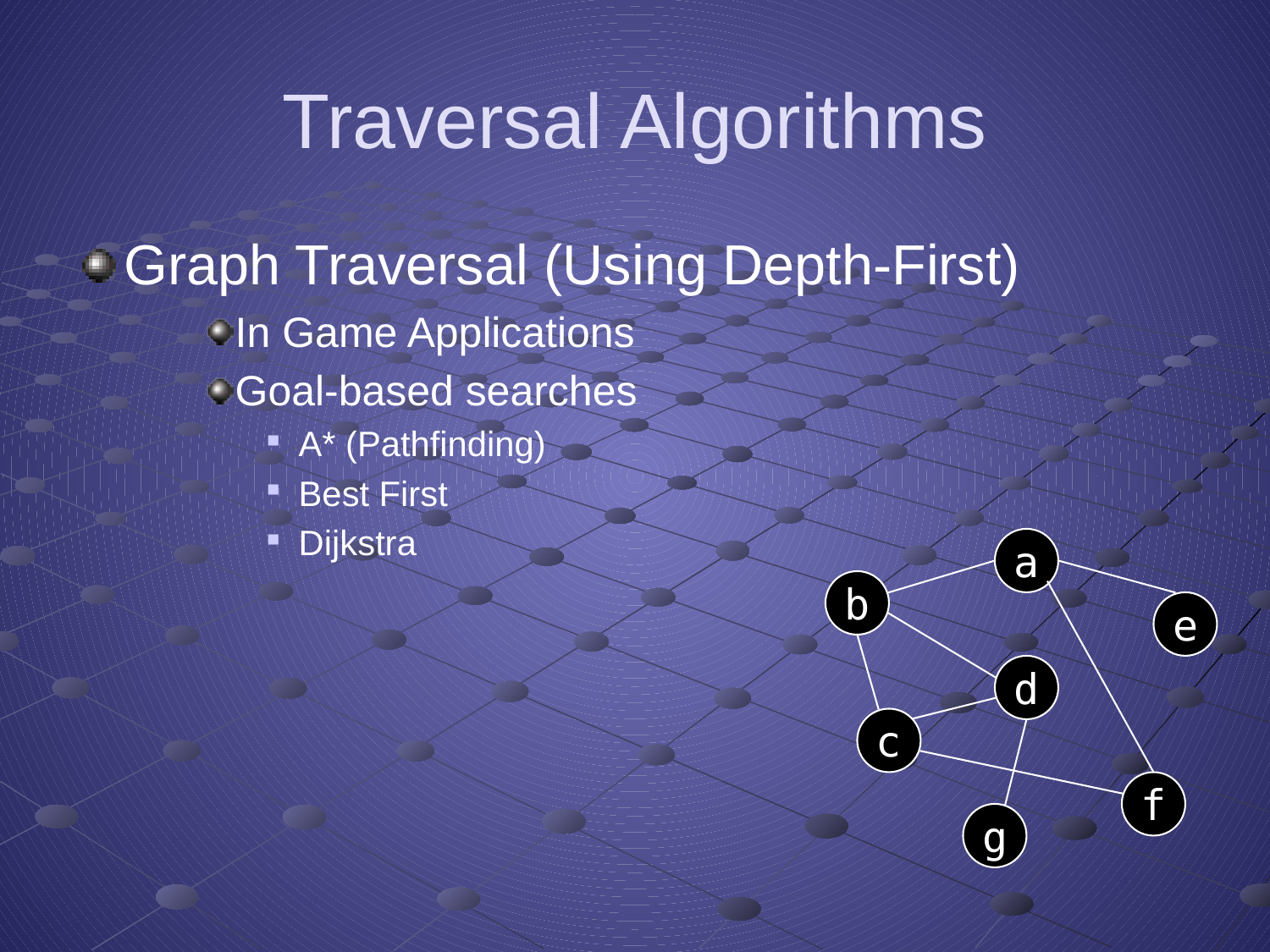

# Traversal Algorithms
Graph Traversal (Using Depth-First)
In Game Applications
Goal-based searches
A* (Pathfinding)
Best First
Dijkstra
a

b

e

d

c

f
g